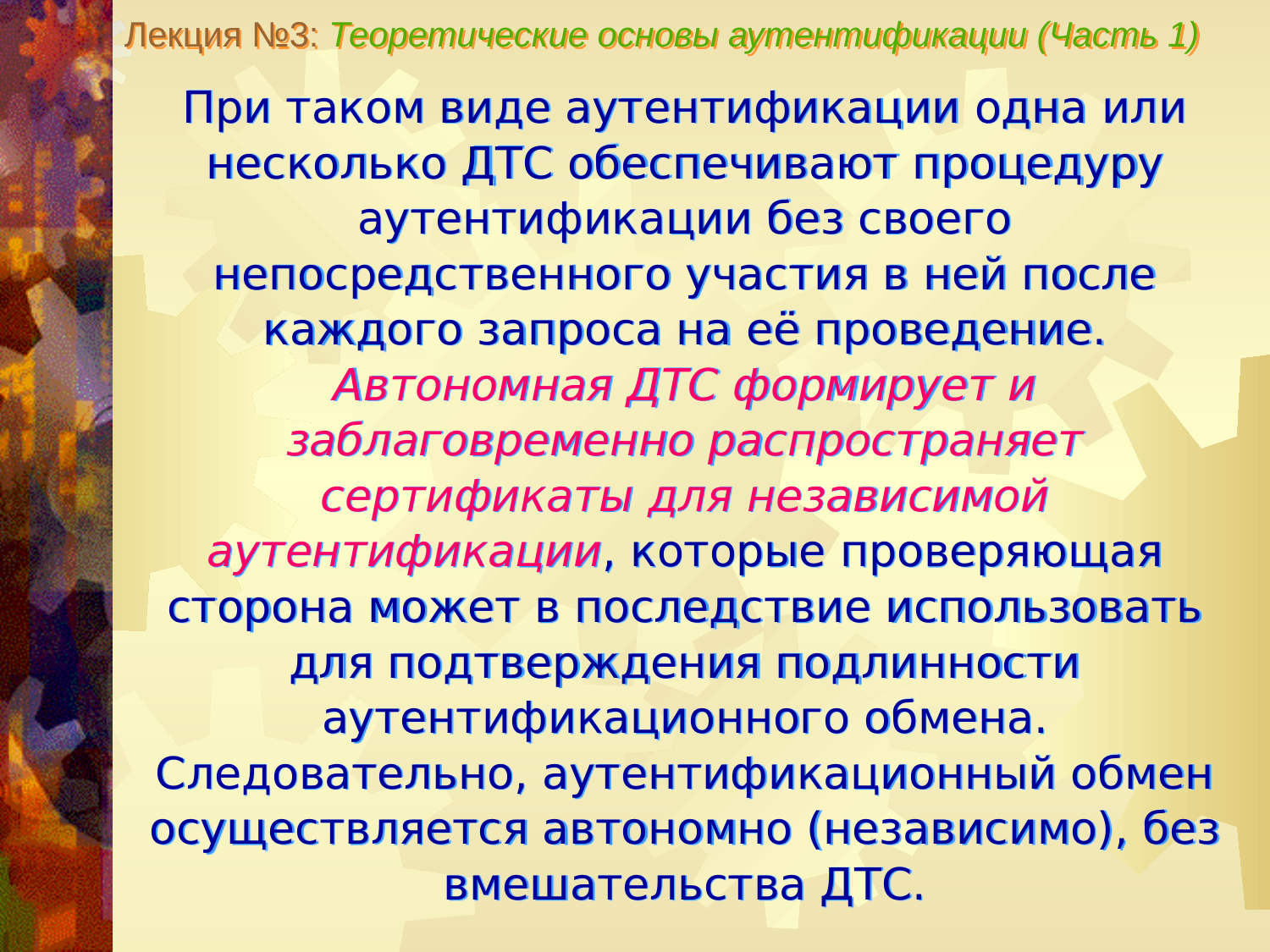

Лекция №3: Теоретические основы аутентификации (Часть 1)
При таком виде аутентификации одна или несколько ДТС обеспечивают процедуру аутентификации без своего непосредственного участия в ней после каждого запроса на её проведение. Автономная ДТС формирует и заблаговременно распространяет сертификаты для независимой аутентификации, которые проверяющая сторона может в последствие использовать для подтверждения подлинности аутентификационного обмена. Следовательно, аутентификационный обмен осуществляется автономно (независимо), без вмешательства ДТС.